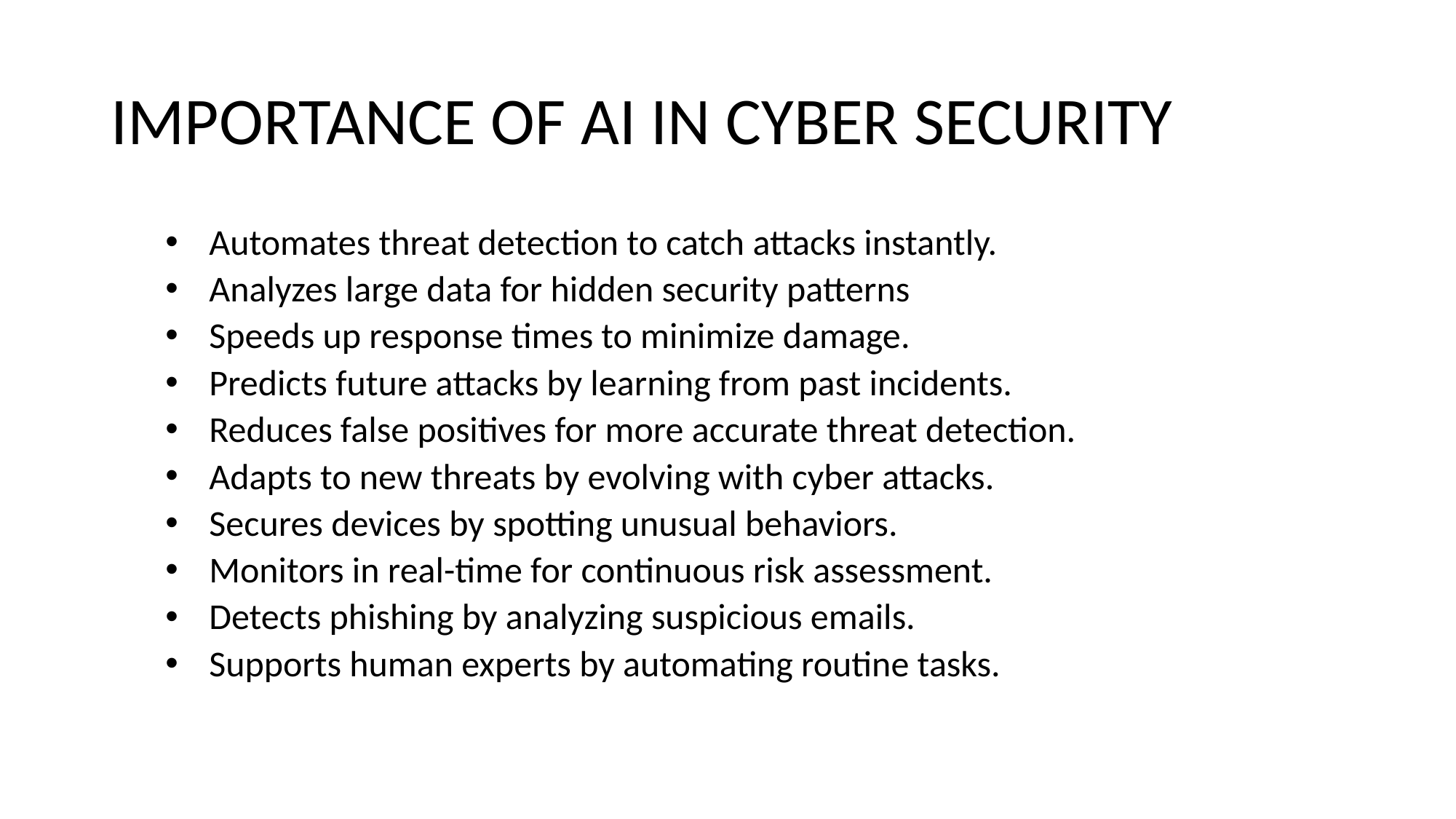

# IMPORTANCE OF AI IN CYBER SECURITY
  Automates threat detection to catch attacks instantly.
  Analyzes large data for hidden security patterns
  Speeds up response times to minimize damage.
  Predicts future attacks by learning from past incidents.
  Reduces false positives for more accurate threat detection.
  Adapts to new threats by evolving with cyber attacks.
  Secures devices by spotting unusual behaviors.
  Monitors in real-time for continuous risk assessment.
  Detects phishing by analyzing suspicious emails.
  Supports human experts by automating routine tasks.